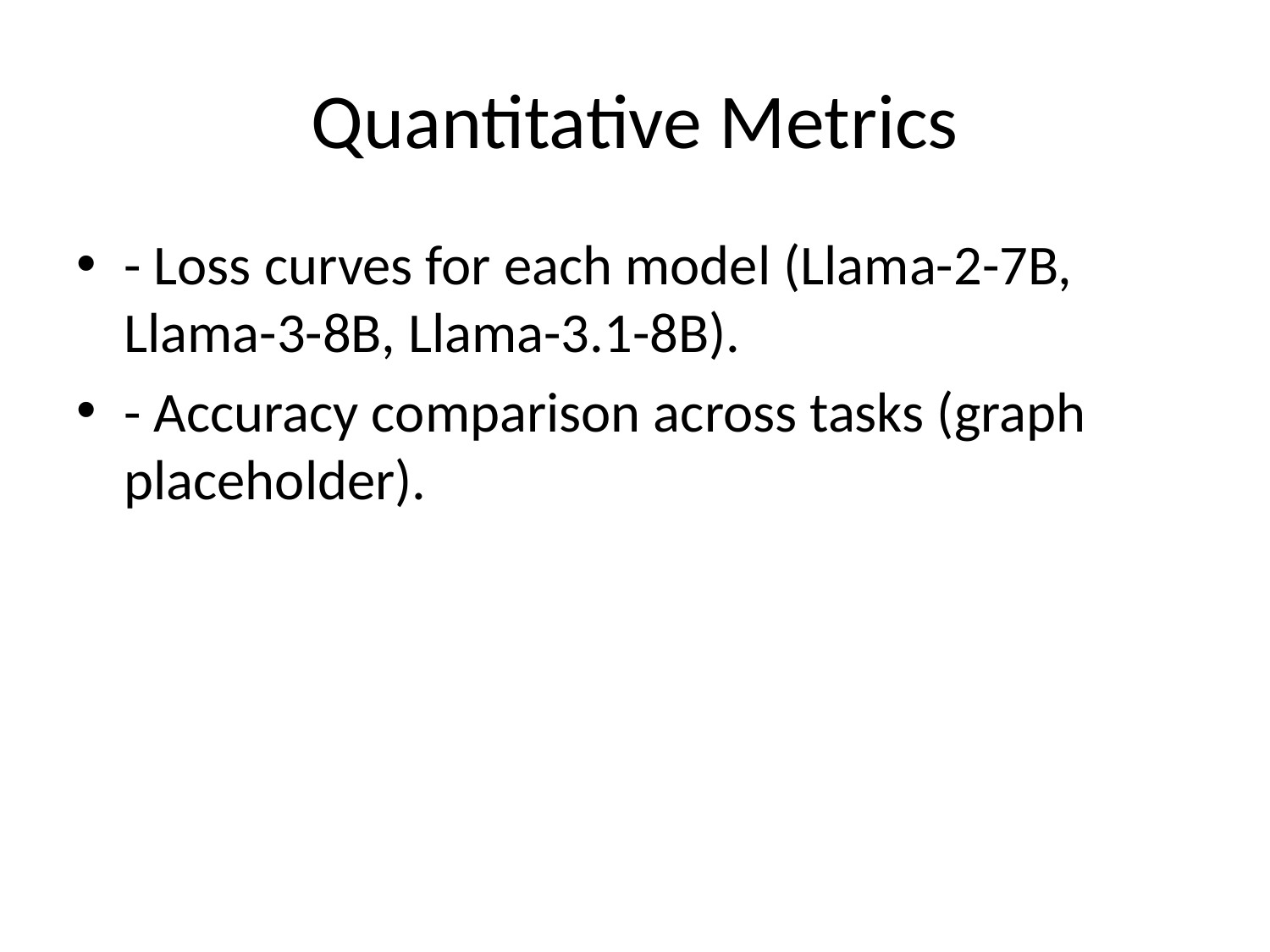

# Quantitative Metrics
- Loss curves for each model (Llama-2-7B, Llama-3-8B, Llama-3.1-8B).
- Accuracy comparison across tasks (graph placeholder).